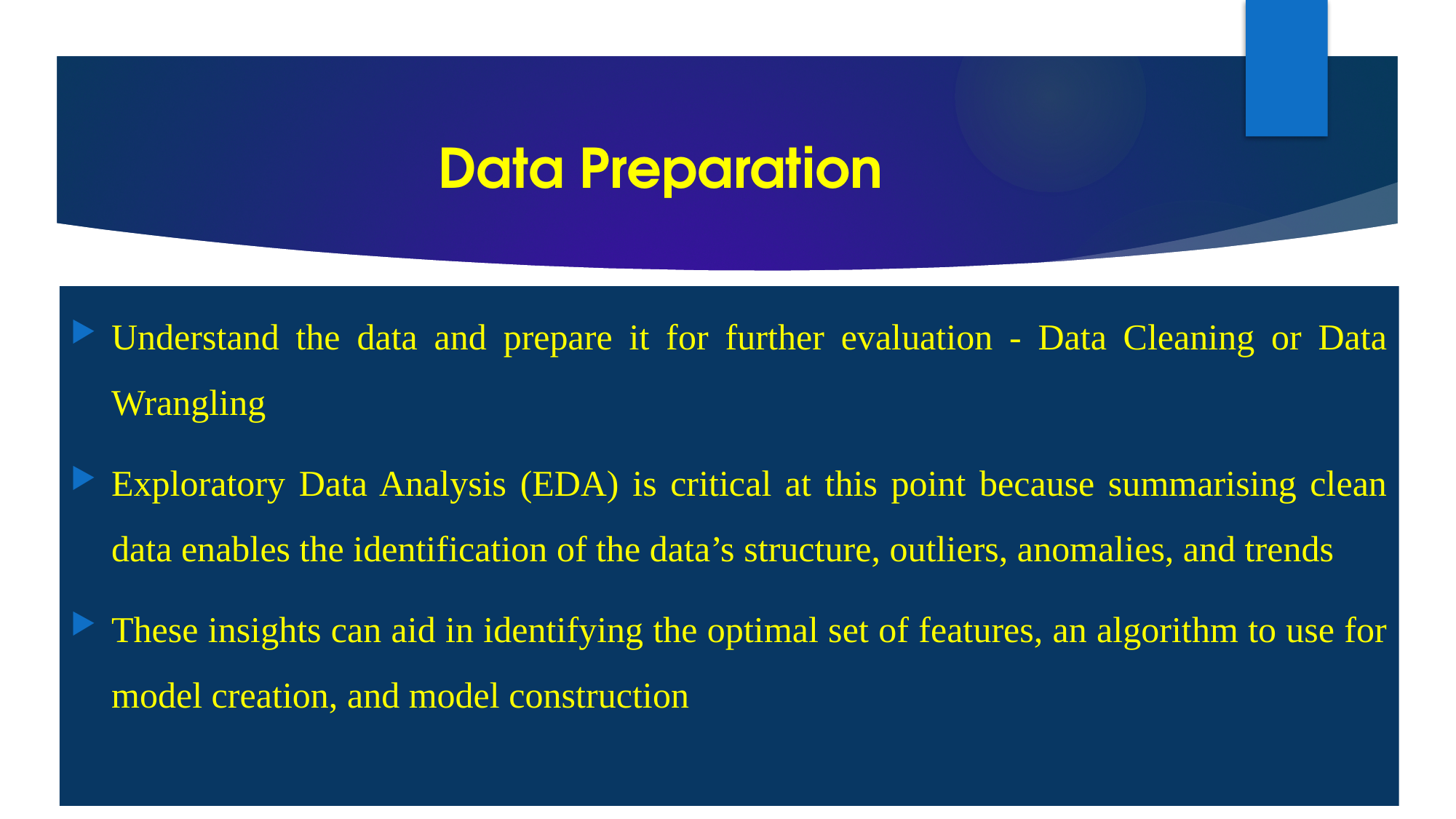

# Data Preparation
Understand the data and prepare it for further evaluation - Data Cleaning or Data Wrangling
Exploratory Data Analysis (EDA) is critical at this point because summarising clean data enables the identification of the data’s structure, outliers, anomalies, and trends
These insights can aid in identifying the optimal set of features, an algorithm to use for model creation, and model construction